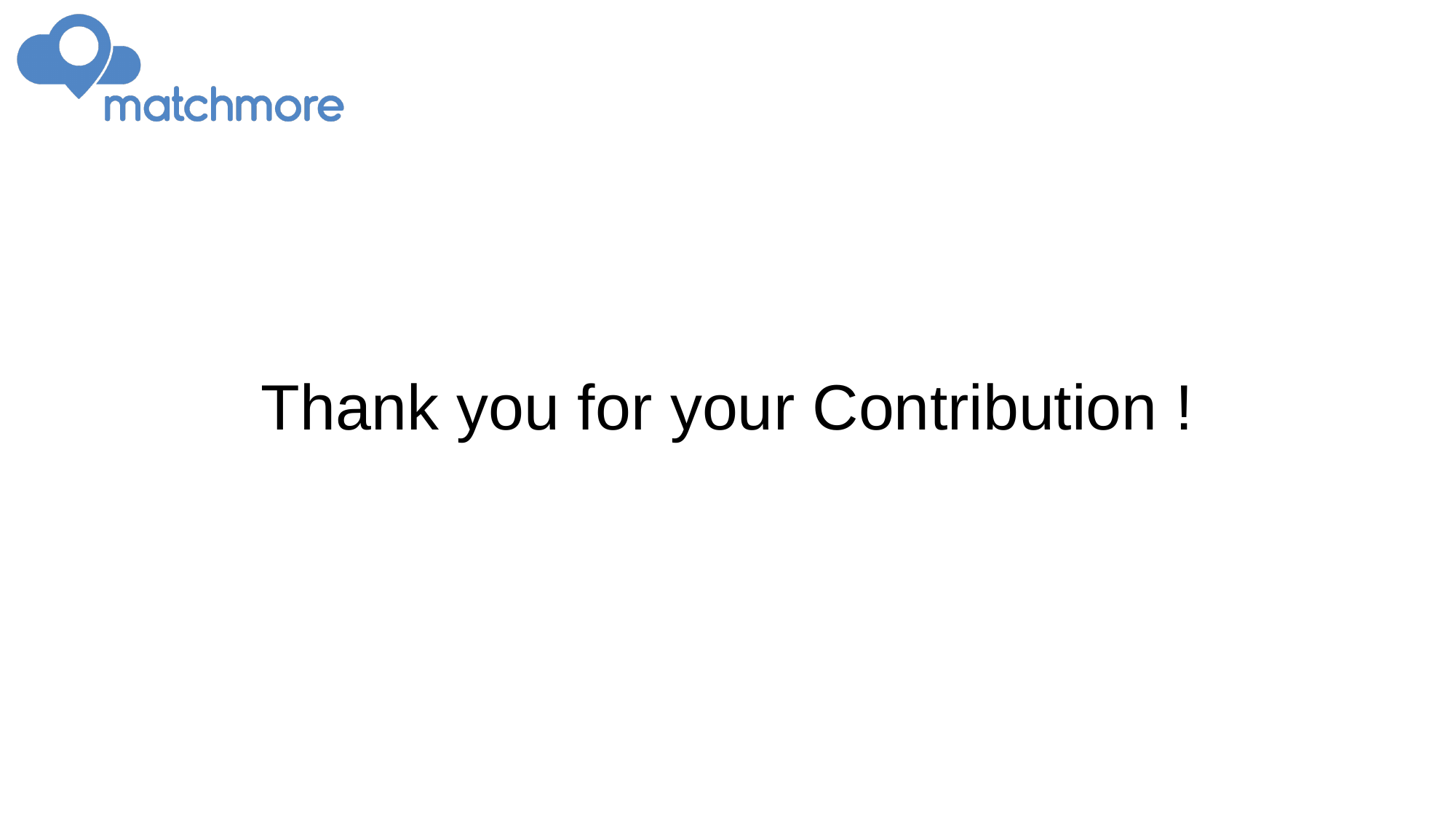

# Thank you for your Contribution !